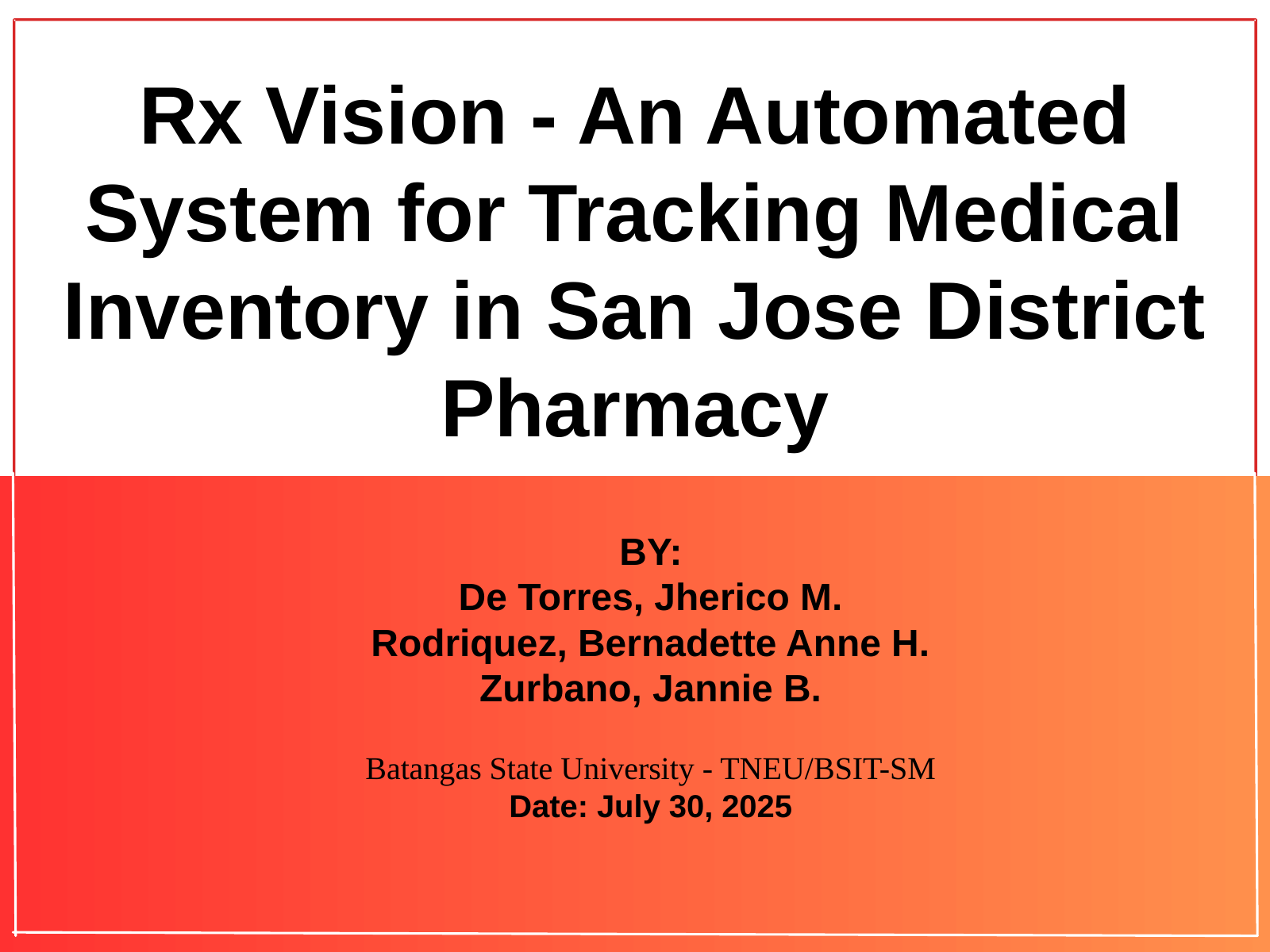

Rx Vision - An Automated System for Tracking Medical Inventory in San Jose District Pharmacy

BY:
De Torres, Jherico M.
Rodriquez, Bernadette Anne H.
Zurbano, Jannie B.

Batangas State University - TNEU/BSIT-SM
Date: July 30, 2025